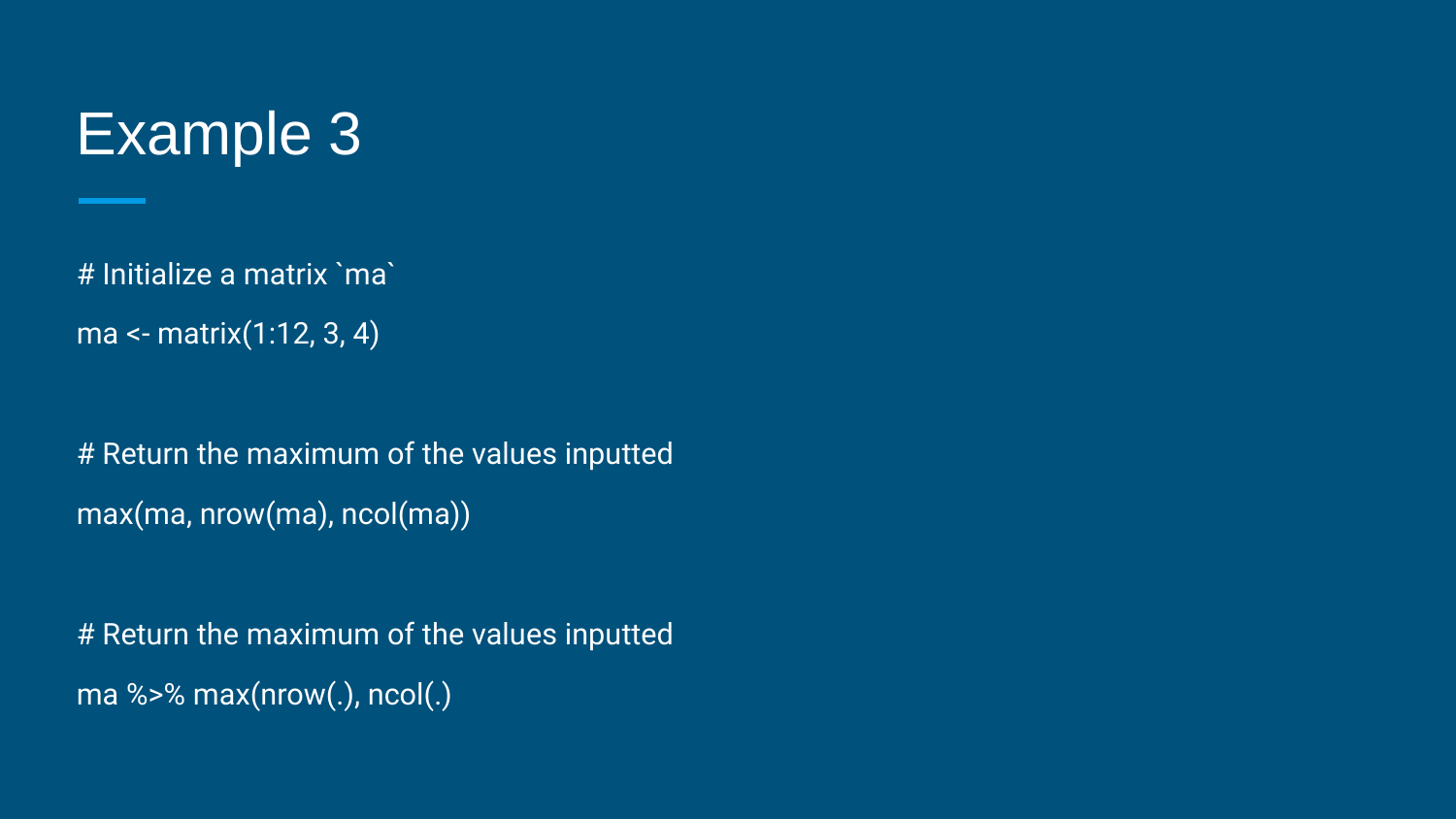

# Example 3
# Initialize a matrix `ma`
ma <- matrix(1:12, 3, 4)

# Return the maximum of the values inputted
max(ma, nrow(ma), ncol(ma))

# Return the maximum of the values inputted
ma %>% max(nrow(.), ncol(.)